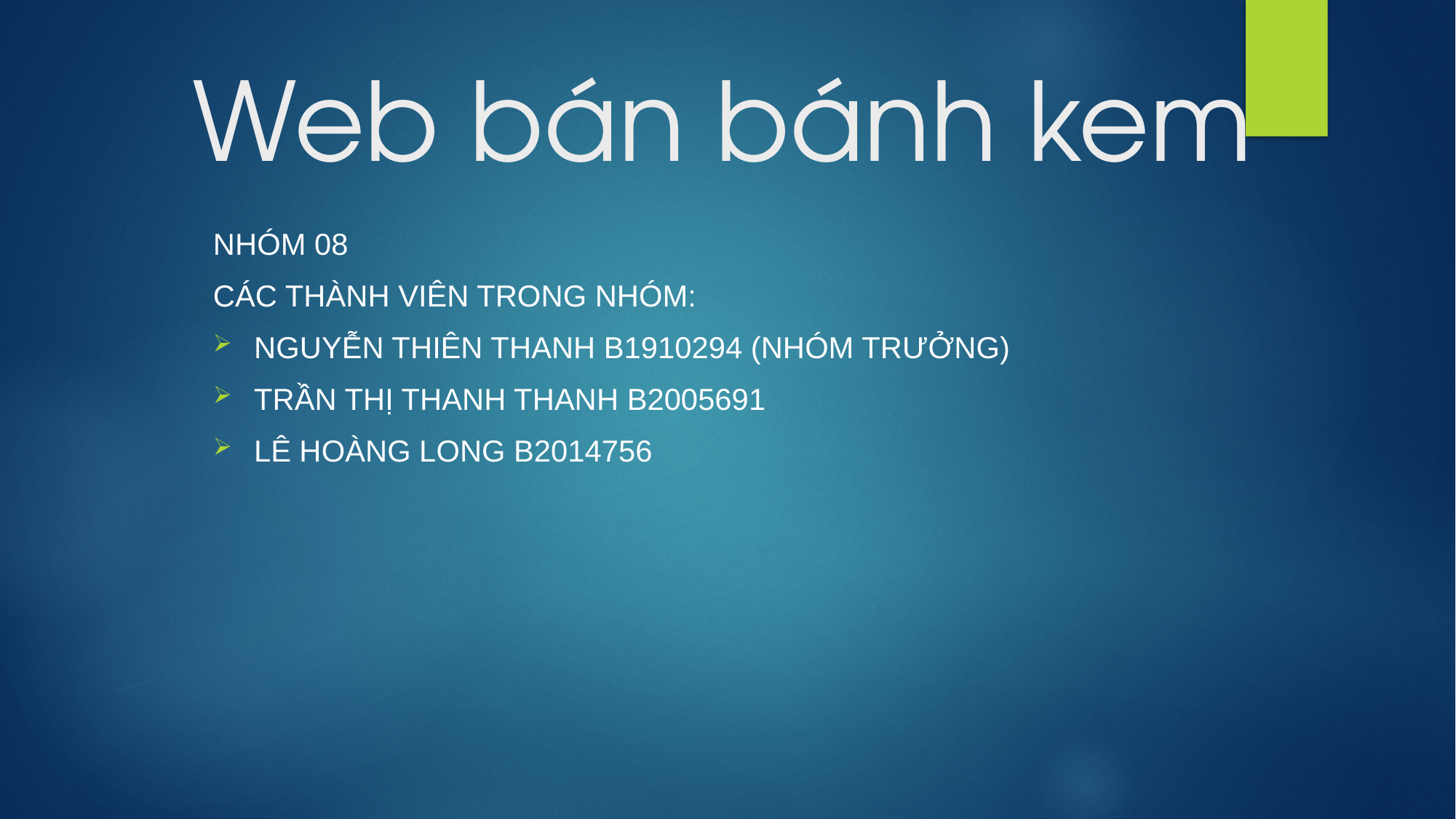

# Web bán bánh kem
Nhóm 08
Các thành viên trong nhóm:
Nguyễn Thiên Thanh B1910294 (nhóm trưởng)
Trần Thị Thanh Thanh B2005691
Lê hoàng long B2014756